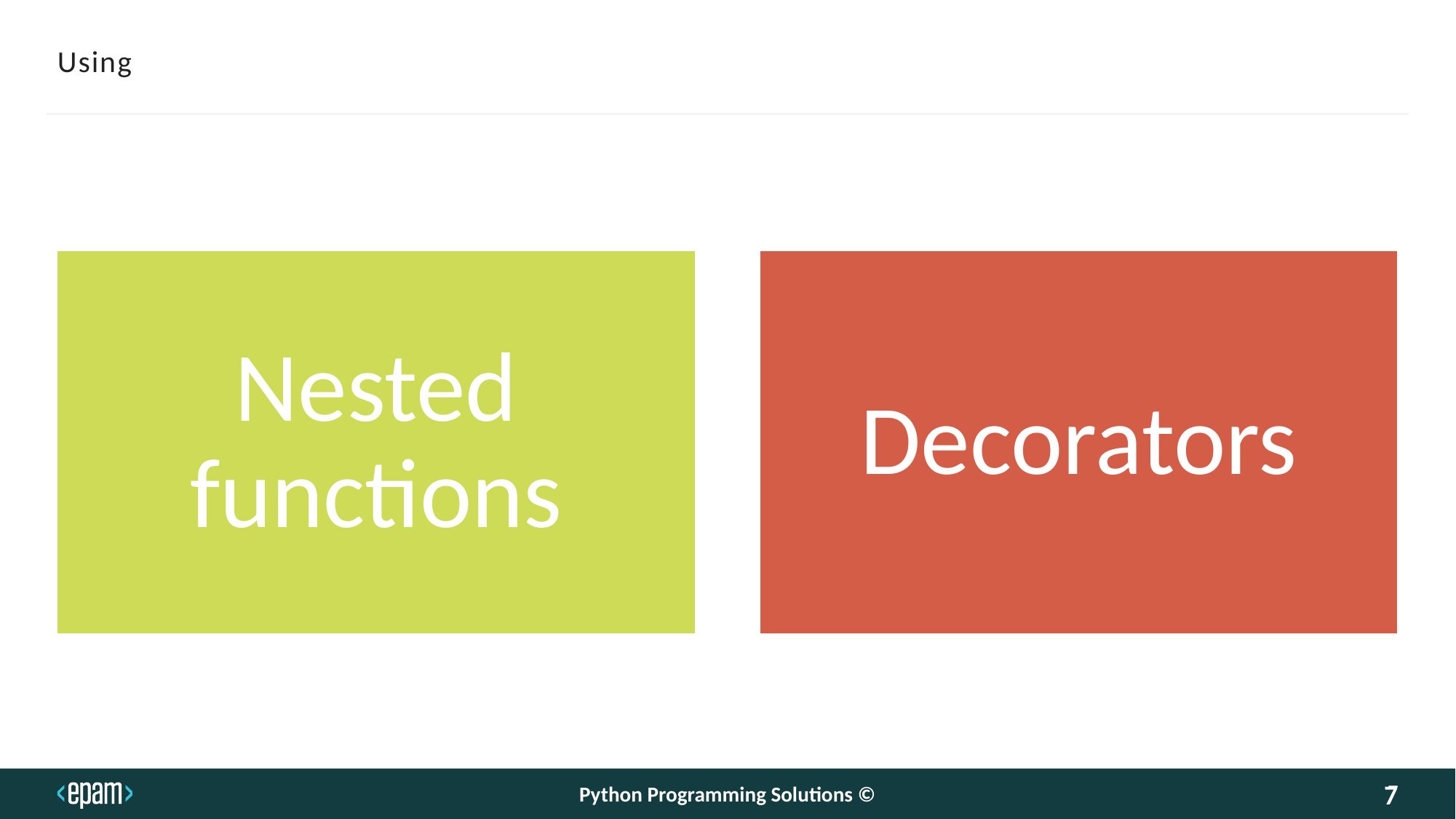

# Using
Nested functions
Decorators
Python Programming Solutions ©
7
7